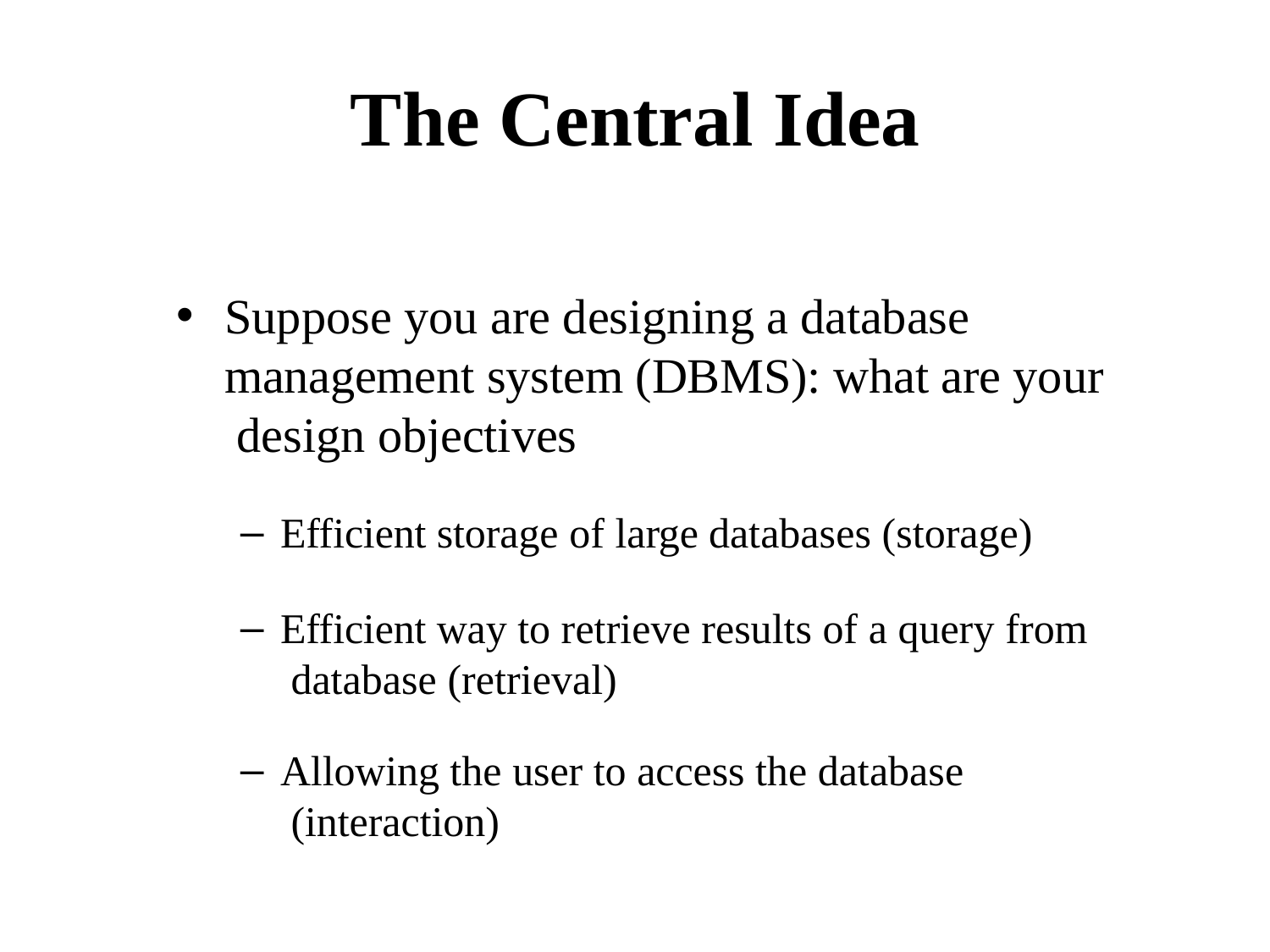

# The Central Idea
Suppose you are designing a database  management system (DBMS): what are your  design objectives
Efficient storage of large databases (storage)

Efficient way to retrieve results of a query from  database (retrieval)
Allowing the user to access the database  (interaction)